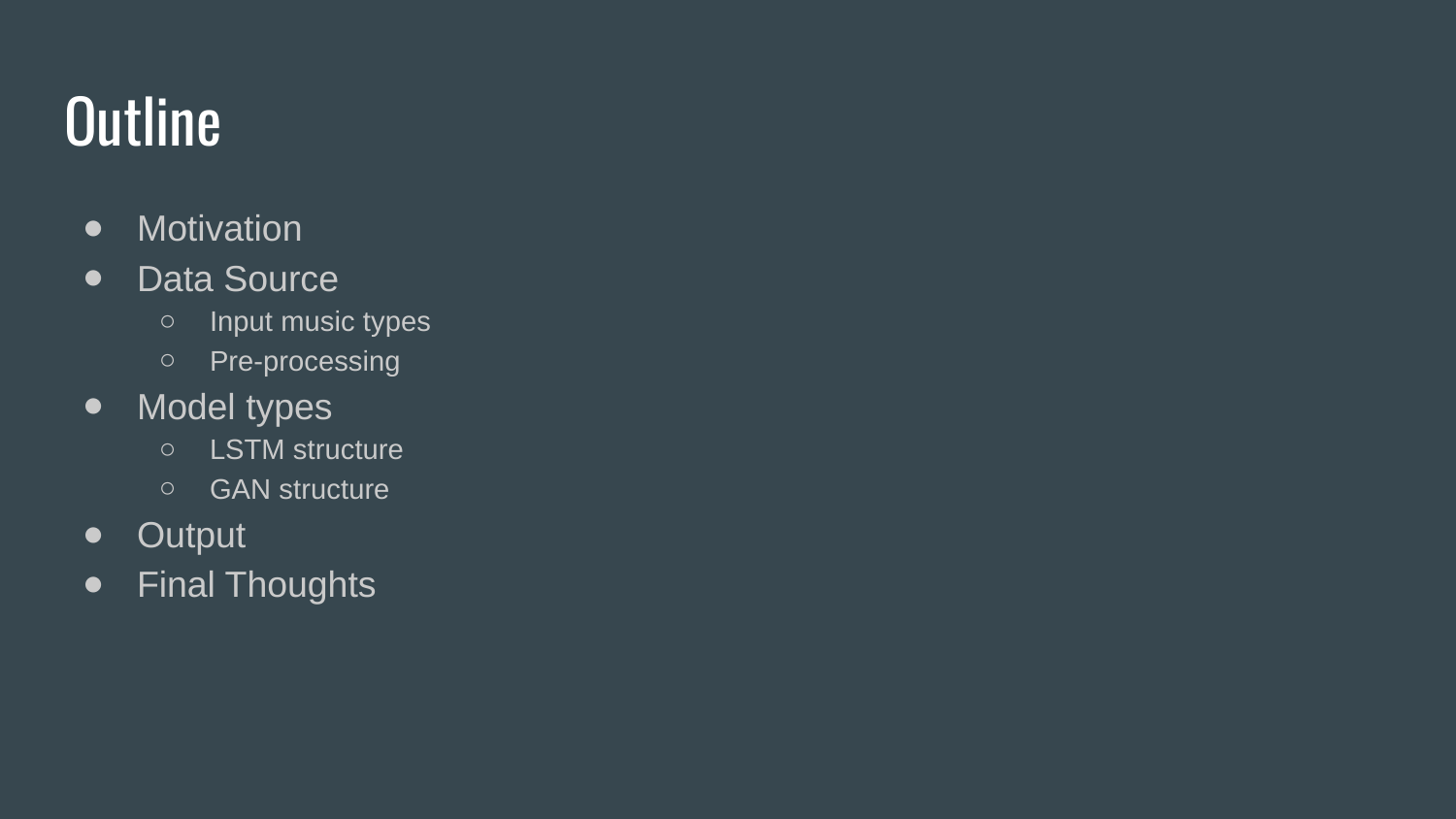

# Outline
Motivation
Data Source
Input music types
Pre-processing
Model types
LSTM structure
GAN structure
Output
Final Thoughts